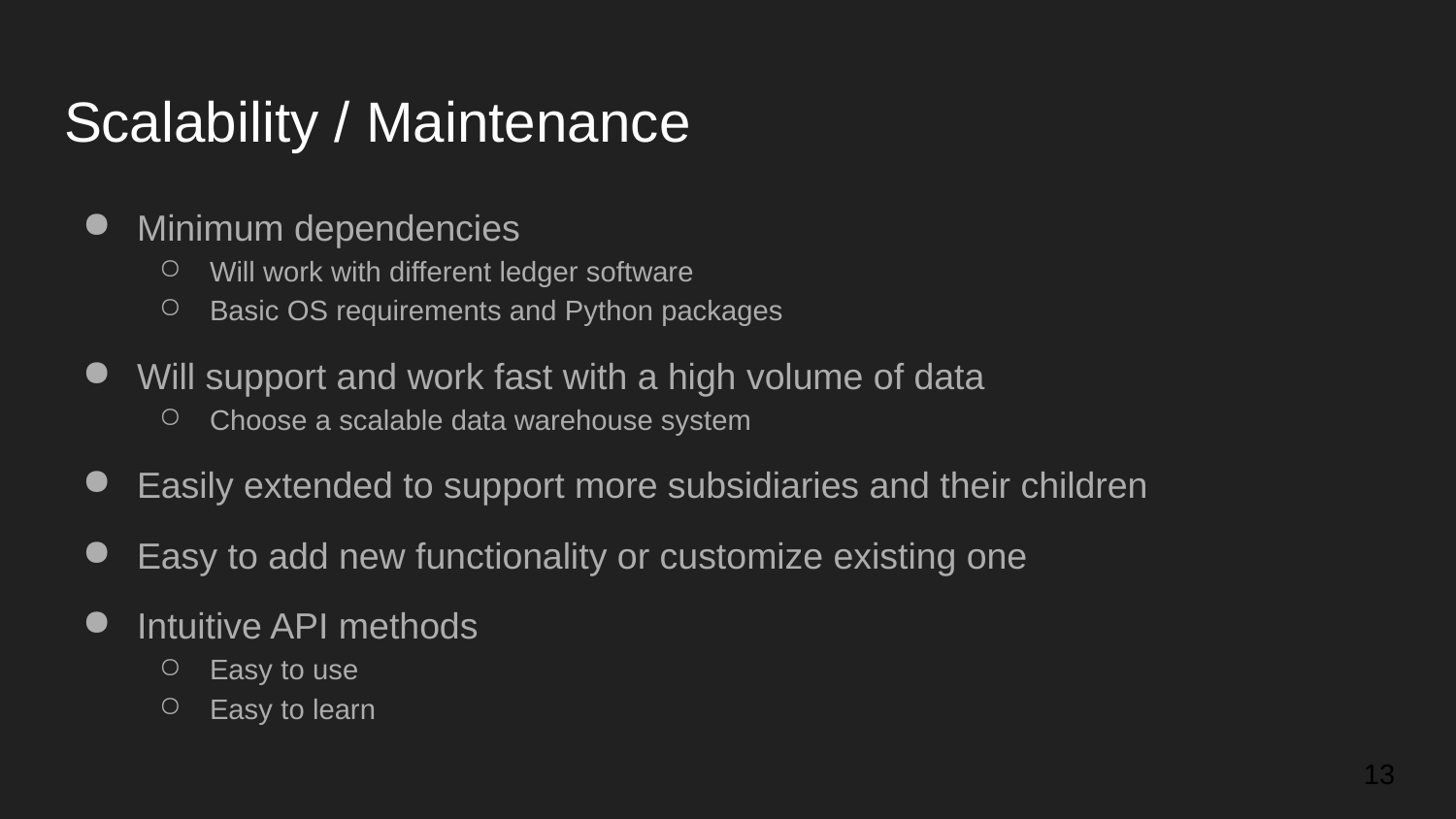

# Scalability / Maintenance
Minimum dependencies
Will work with different ledger software
Basic OS requirements and Python packages
Will support and work fast with a high volume of data
Choose a scalable data warehouse system
Easily extended to support more subsidiaries and their children
Easy to add new functionality or customize existing one
Intuitive API methods
Easy to use
Easy to learn
13